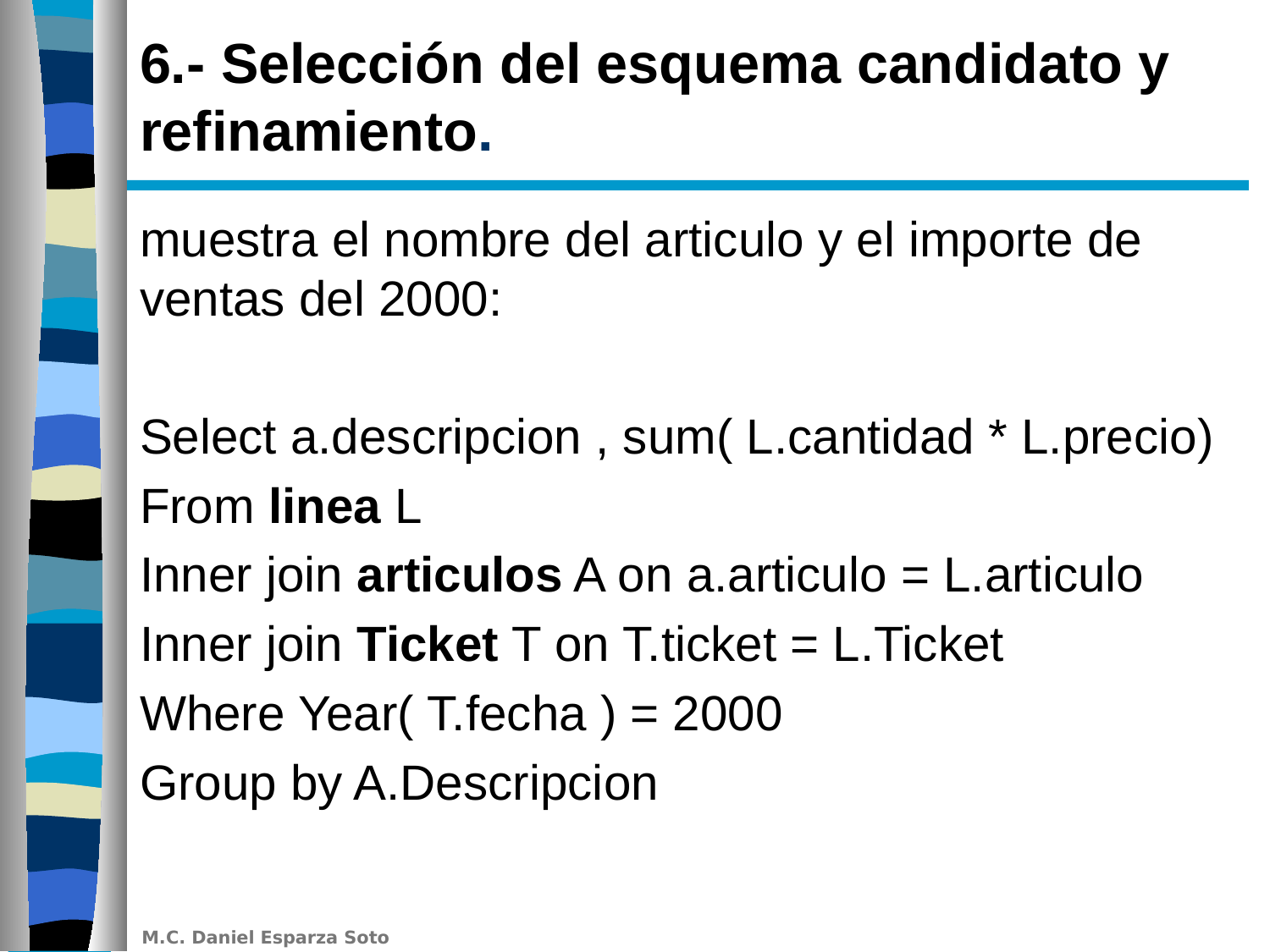

# 6.- Selección del esquema candidato y refinamiento.
muestra el nombre del articulo y el importe de ventas del 2000:

Select a.descripcion , sum( L.cantidad * L.precio)
From linea L
Inner join articulos A on a.articulo = L.articulo
Inner join Ticket T on T.ticket = L.Ticket
Where Year( T.fecha ) = 2000
Group by A.Descripcion